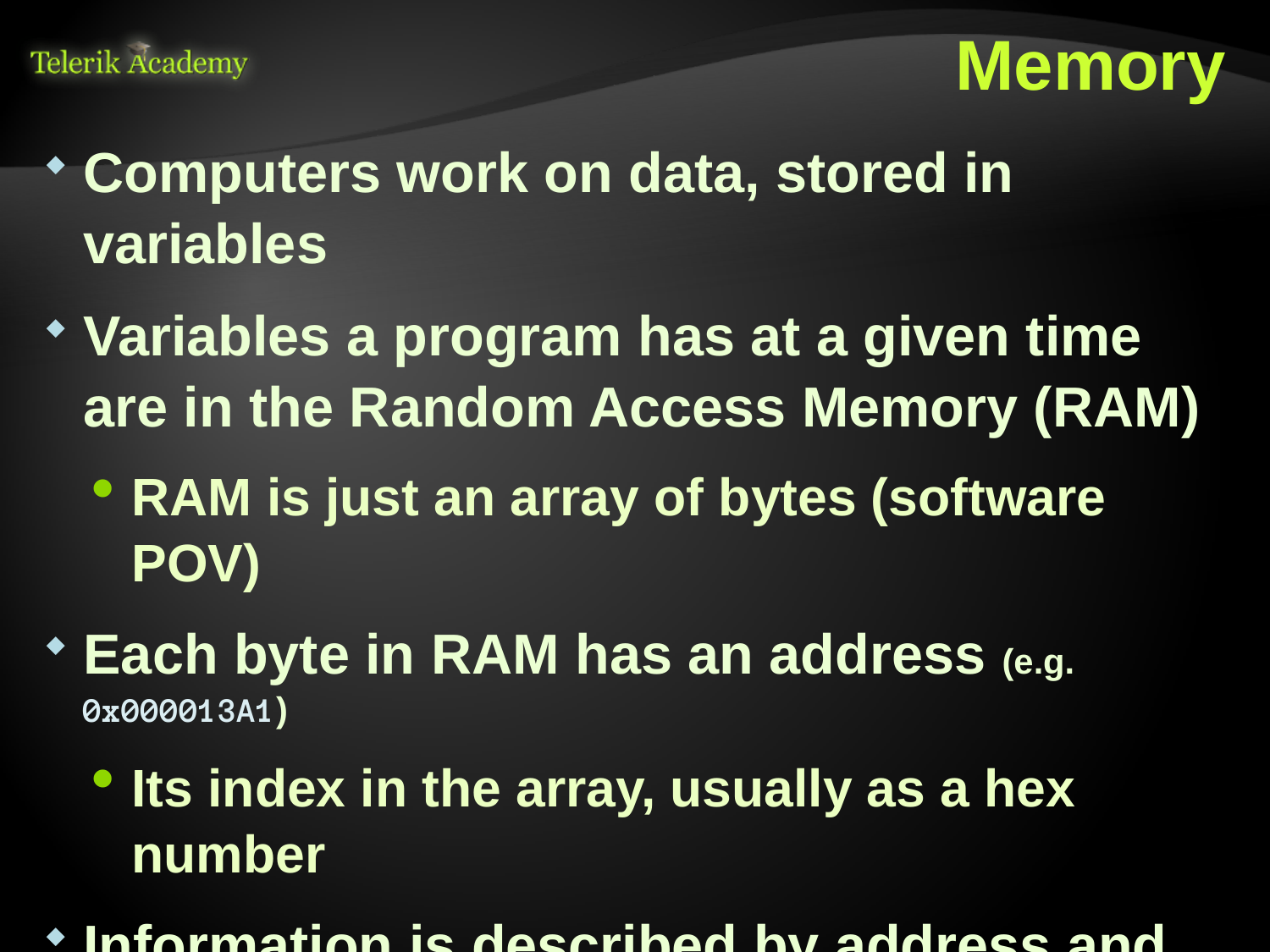

# Memory
Computers work on data, stored in variables
Variables a program has at a given time are in the Random Access Memory (RAM)
RAM is just an array of bytes (software POV)
Each byte in RAM has an address (e.g. 0x000013A1)
Its index in the array, usually as a hex number
Information is described by address and value
of the byte(s) at that address